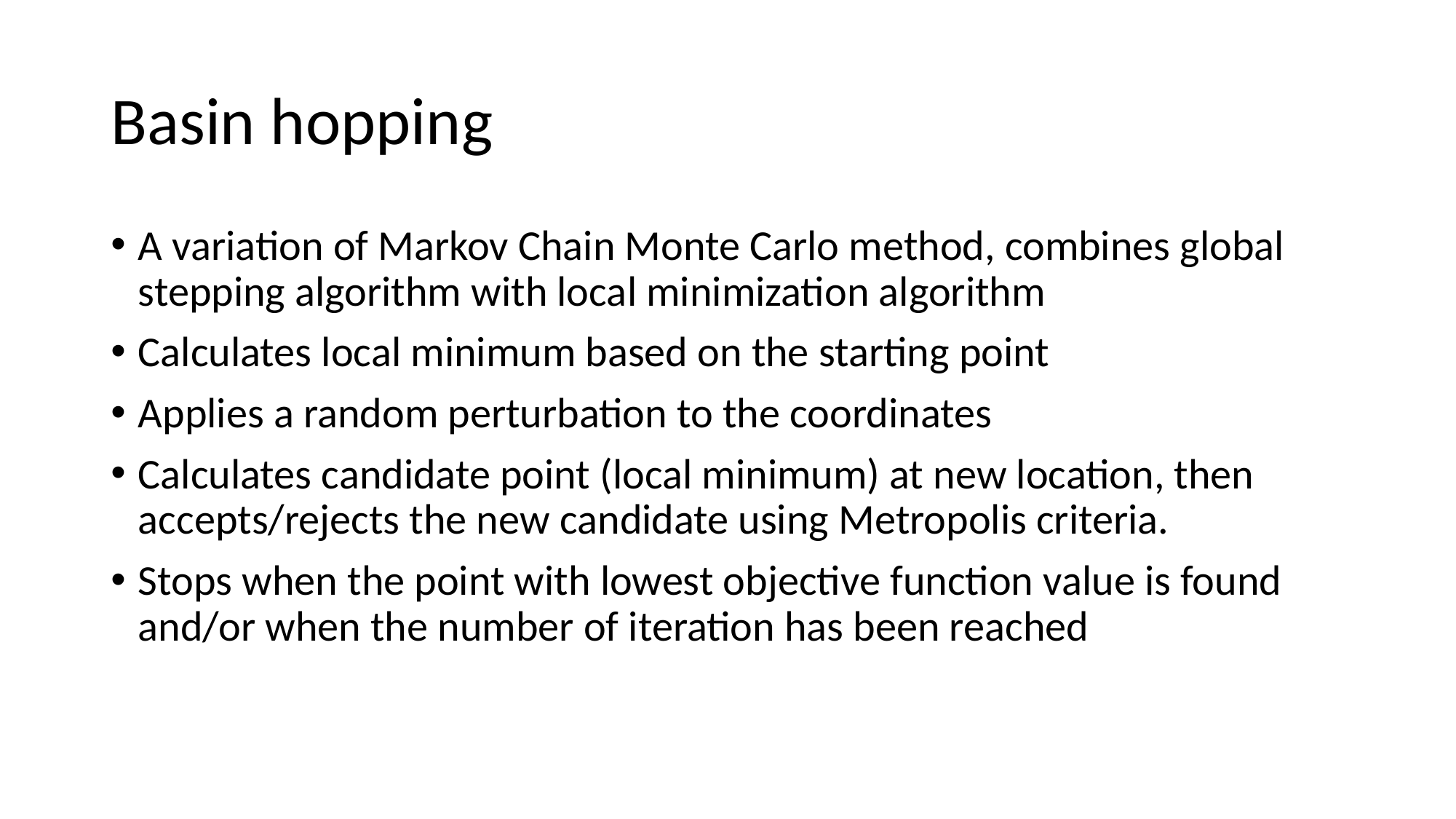

# Basin hopping
A variation of Markov Chain Monte Carlo method, combines global stepping algorithm with local minimization algorithm
Calculates local minimum based on the starting point
Applies a random perturbation to the coordinates
Calculates candidate point (local minimum) at new location, then accepts/rejects the new candidate using Metropolis criteria.
Stops when the point with lowest objective function value is found and/or when the number of iteration has been reached